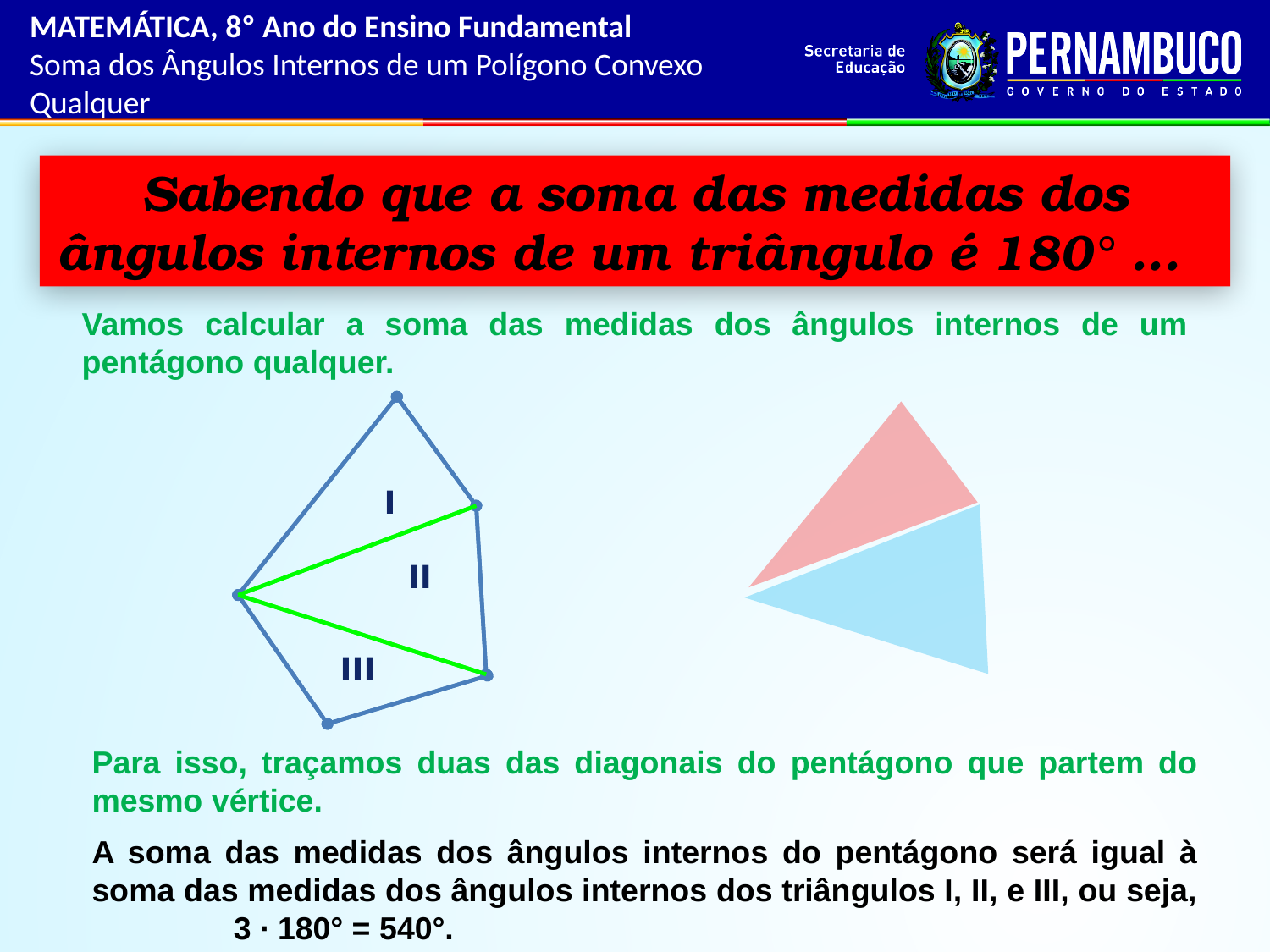

MATEMÁTICA, 8º Ano do Ensino Fundamental
Soma dos Ângulos Internos de um Polígono Convexo Qualquer
Sabendo que a soma das medidas dos ângulos internos de um triângulo é 180° ...
Vamos calcular a soma das medidas dos ângulos internos de um pentágono qualquer.

I

II
III
Para isso, traçamos duas das diagonais do pentágono que partem do mesmo vértice.
A soma das medidas dos ângulos internos do pentágono será igual à soma das medidas dos ângulos internos dos triângulos I, II, e III, ou seja,                 3 ∙ 180° = 540°.